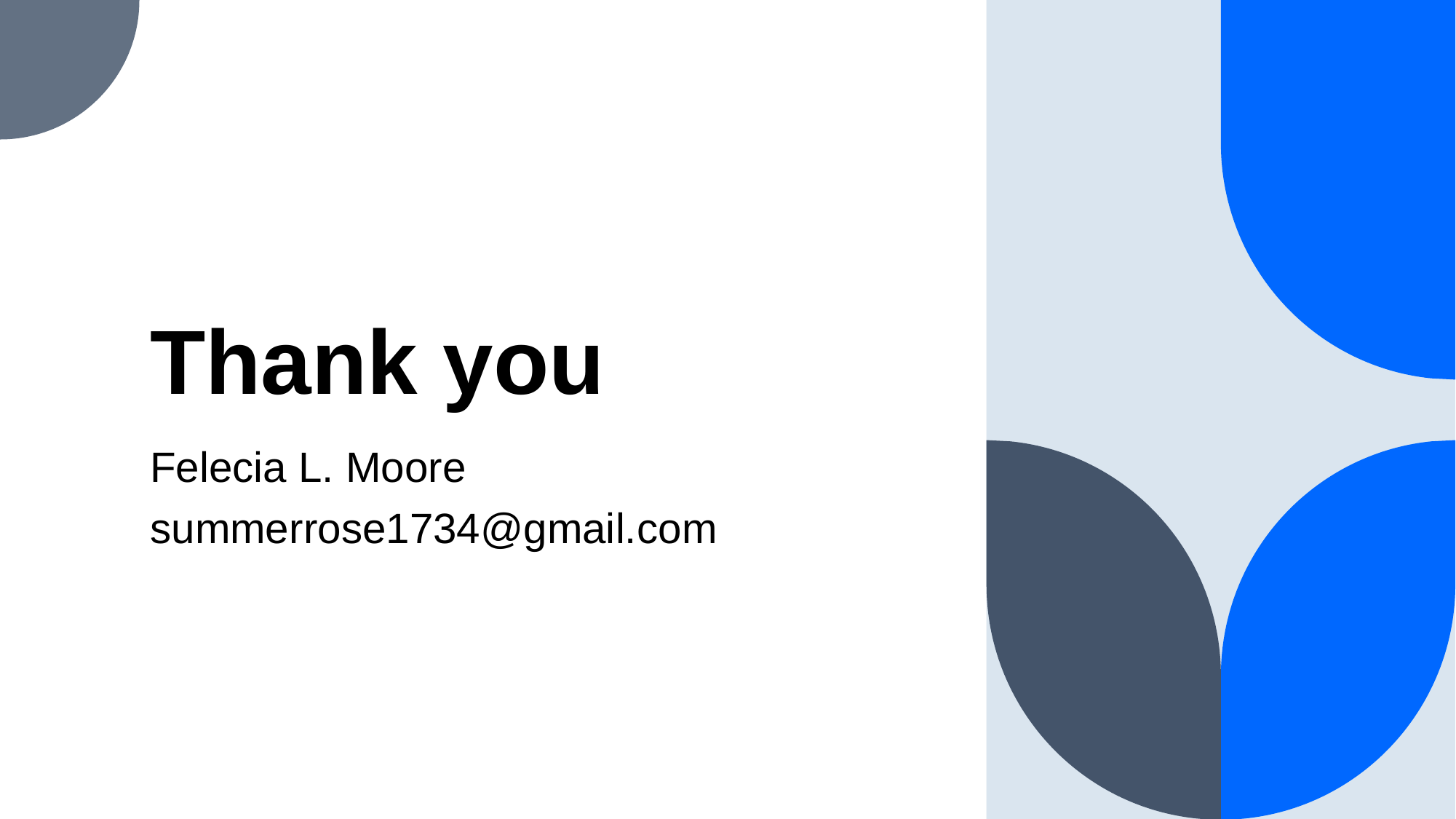

# Thank you
Felecia L. Moore​
summerrose1734@gmail.com